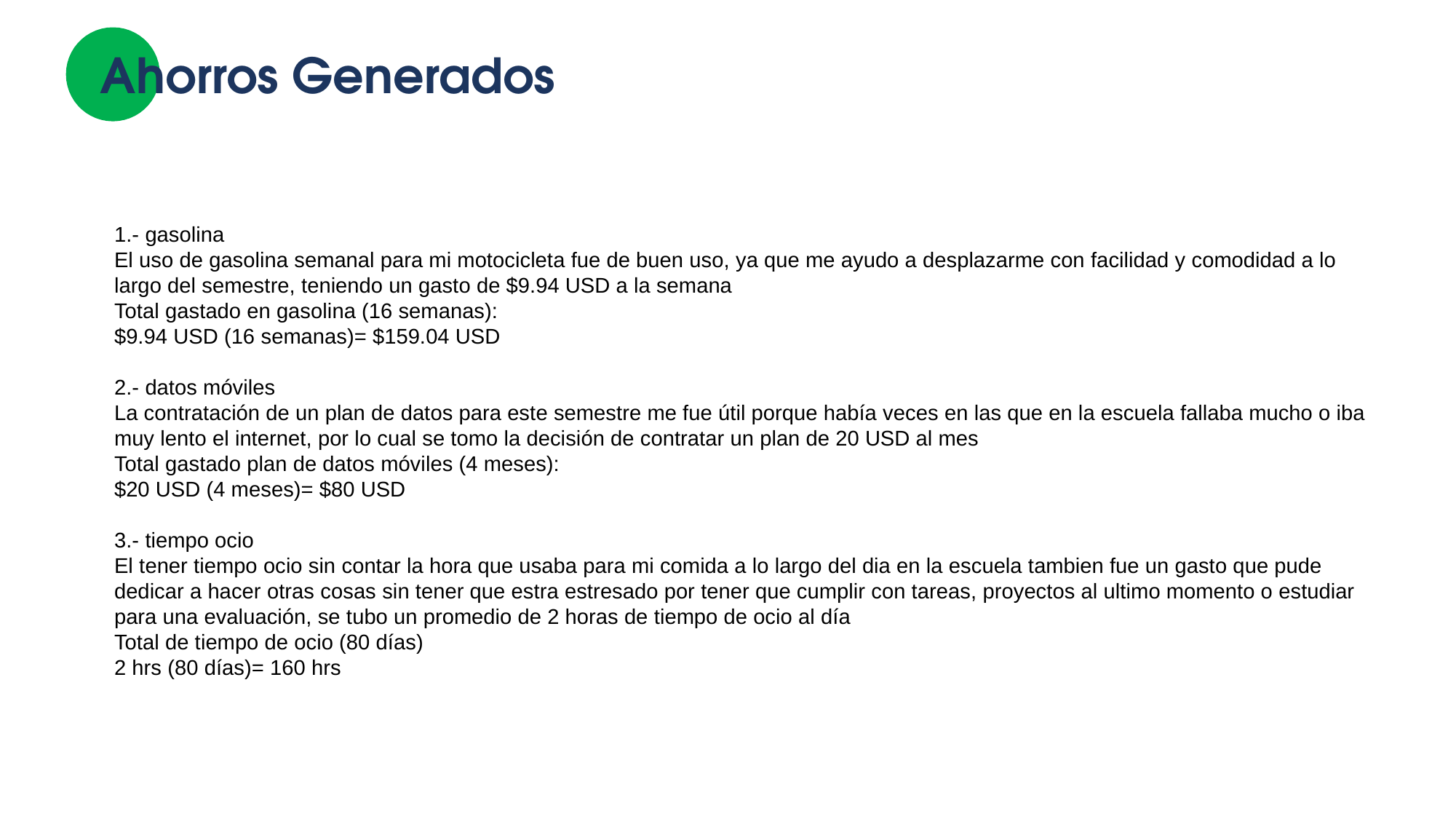

# Ahorros Generados
1.- gasolina
El uso de gasolina semanal para mi motocicleta fue de buen uso, ya que me ayudo a desplazarme con facilidad y comodidad a lo largo del semestre, teniendo un gasto de $9.94 USD a la semana
Total gastado en gasolina (16 semanas):
$9.94 USD (16 semanas)= $159.04 USD

2.- datos móviles
La contratación de un plan de datos para este semestre me fue útil porque había veces en las que en la escuela fallaba mucho o iba muy lento el internet, por lo cual se tomo la decisión de contratar un plan de 20 USD al mes
Total gastado plan de datos móviles (4 meses):
$20 USD (4 meses)= $80 USD

3.- tiempo ocio
El tener tiempo ocio sin contar la hora que usaba para mi comida a lo largo del dia en la escuela tambien fue un gasto que pude dedicar a hacer otras cosas sin tener que estra estresado por tener que cumplir con tareas, proyectos al ultimo momento o estudiar para una evaluación, se tubo un promedio de 2 horas de tiempo de ocio al día
Total de tiempo de ocio (80 días)
2 hrs (80 días)= 160 hrs